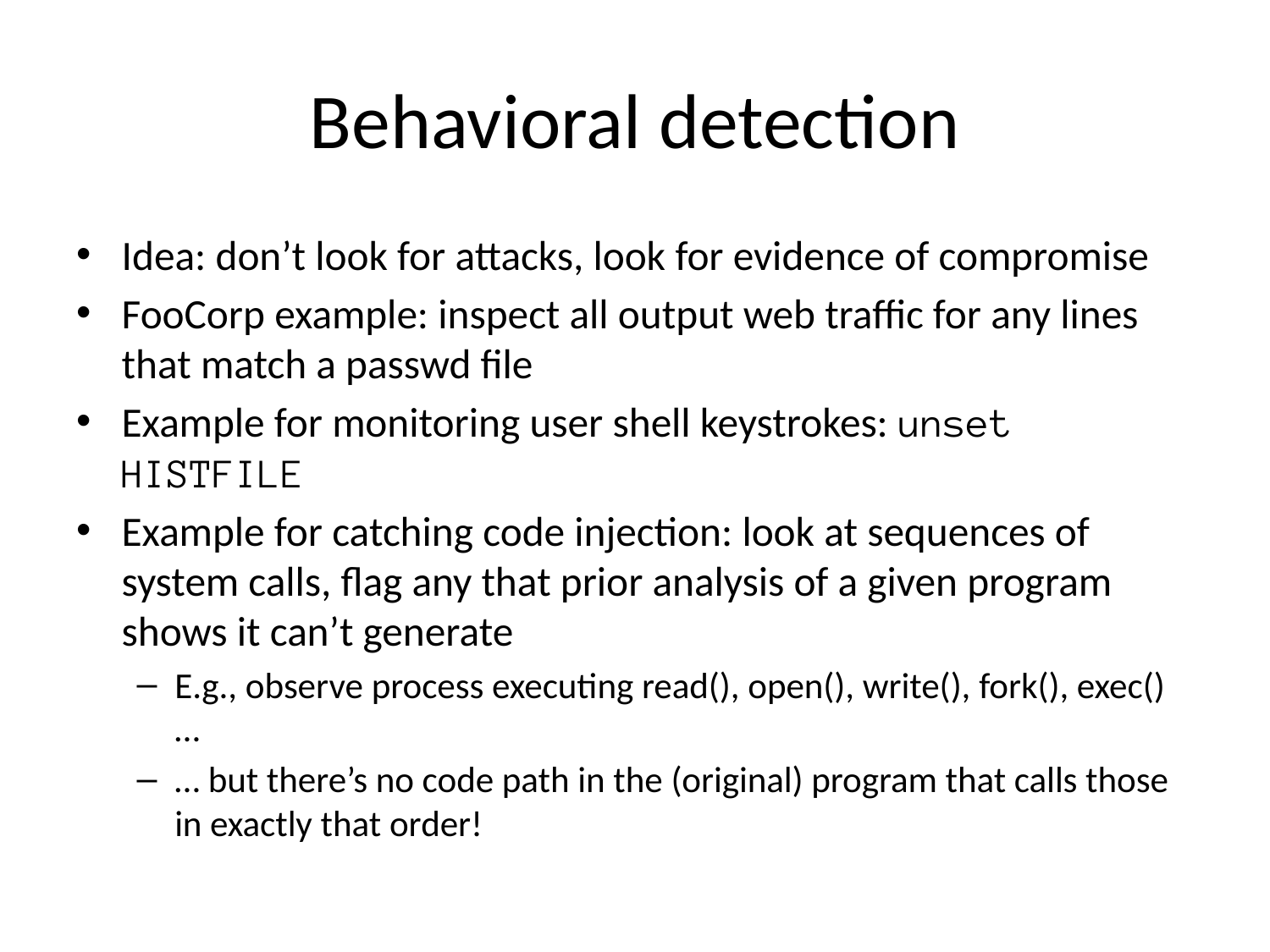

# Behavioral detection
Idea: don’t look for attacks, look for evidence of compromise
FooCorp example: inspect all output web traffic for any lines that match a passwd file
Example for monitoring user shell keystrokes: unset HISTFILE
Example for catching code injection: look at sequences of system calls, flag any that prior analysis of a given program shows it can’t generate
E.g., observe process executing read(), open(), write(), fork(), exec() …
… but there’s no code path in the (original) program that calls those in exactly that order!